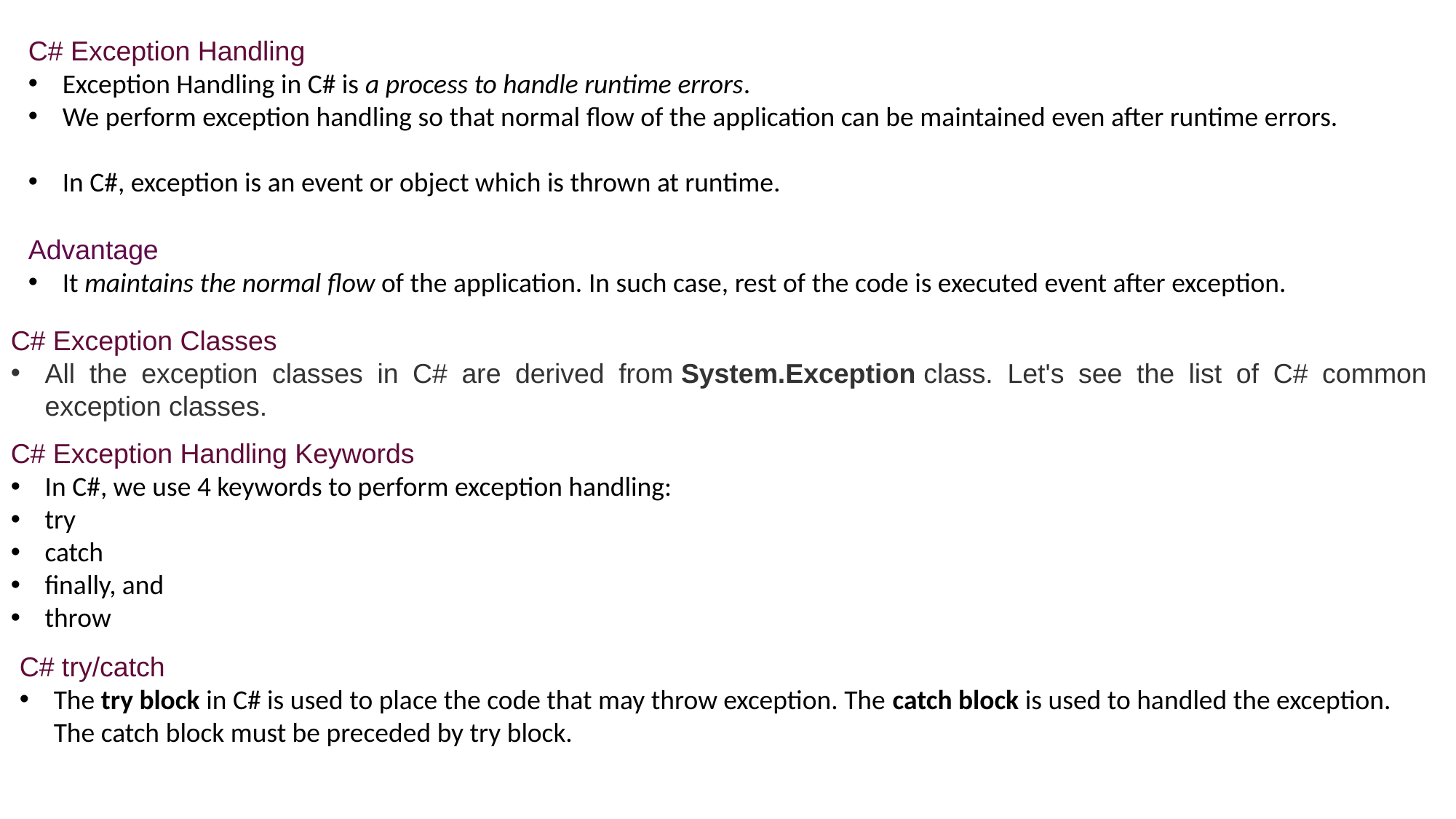

C# Exception Handling
Exception Handling in C# is a process to handle runtime errors.
We perform exception handling so that normal flow of the application can be maintained even after runtime errors.
In C#, exception is an event or object which is thrown at runtime.
Advantage
It maintains the normal flow of the application. In such case, rest of the code is executed event after exception.
C# Exception Classes
All the exception classes in C# are derived from System.Exception class. Let's see the list of C# common exception classes.
C# Exception Handling Keywords
In C#, we use 4 keywords to perform exception handling:
try
catch
finally, and
throw
C# try/catch
The try block in C# is used to place the code that may throw exception. The catch block is used to handled the exception. The catch block must be preceded by try block.